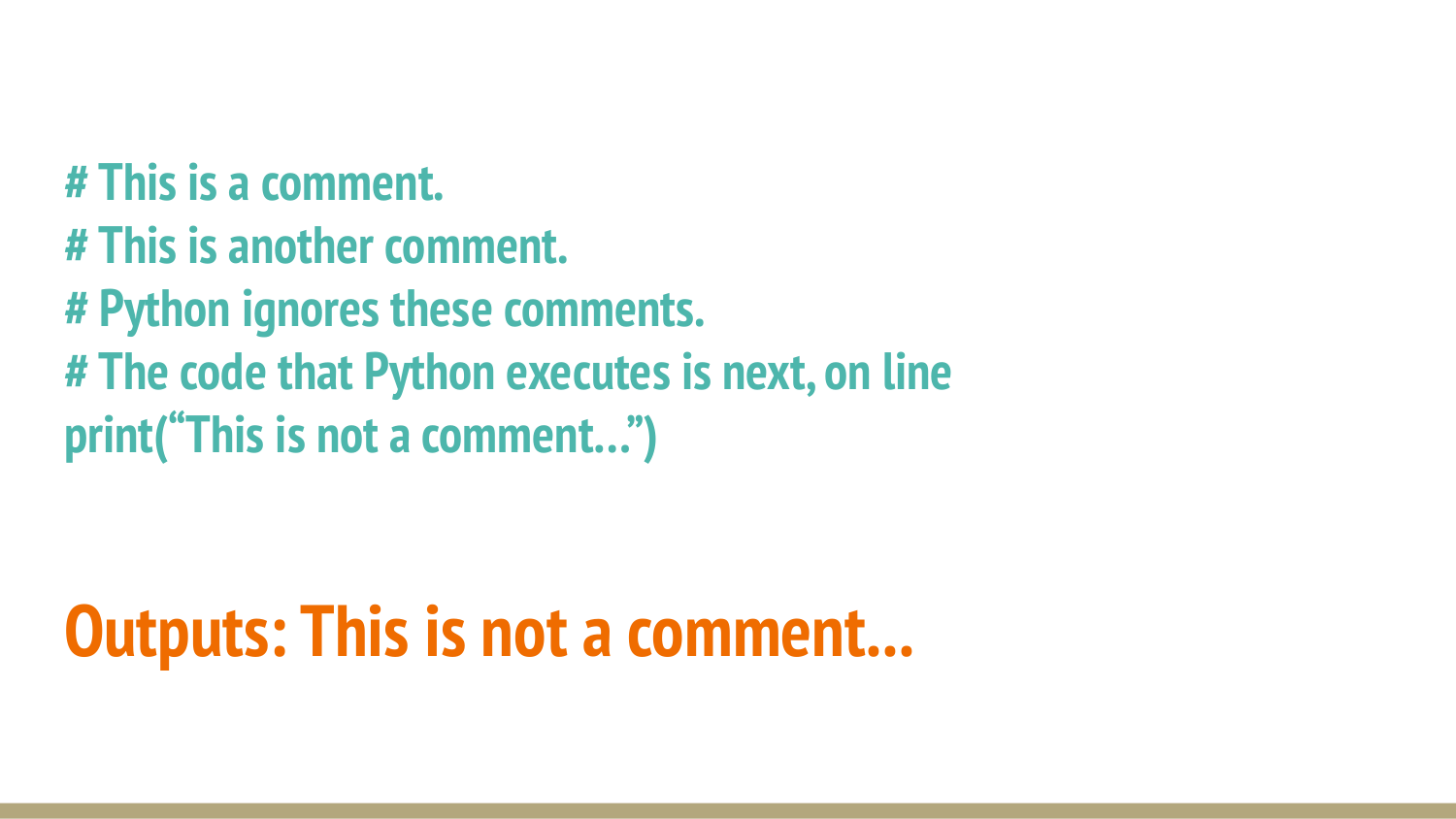

# This is a comment.
# This is another comment.
# Python ignores these comments.
# The code that Python executes is next, on line
print(“This is not a comment…”)

# Outputs: This is not a comment...